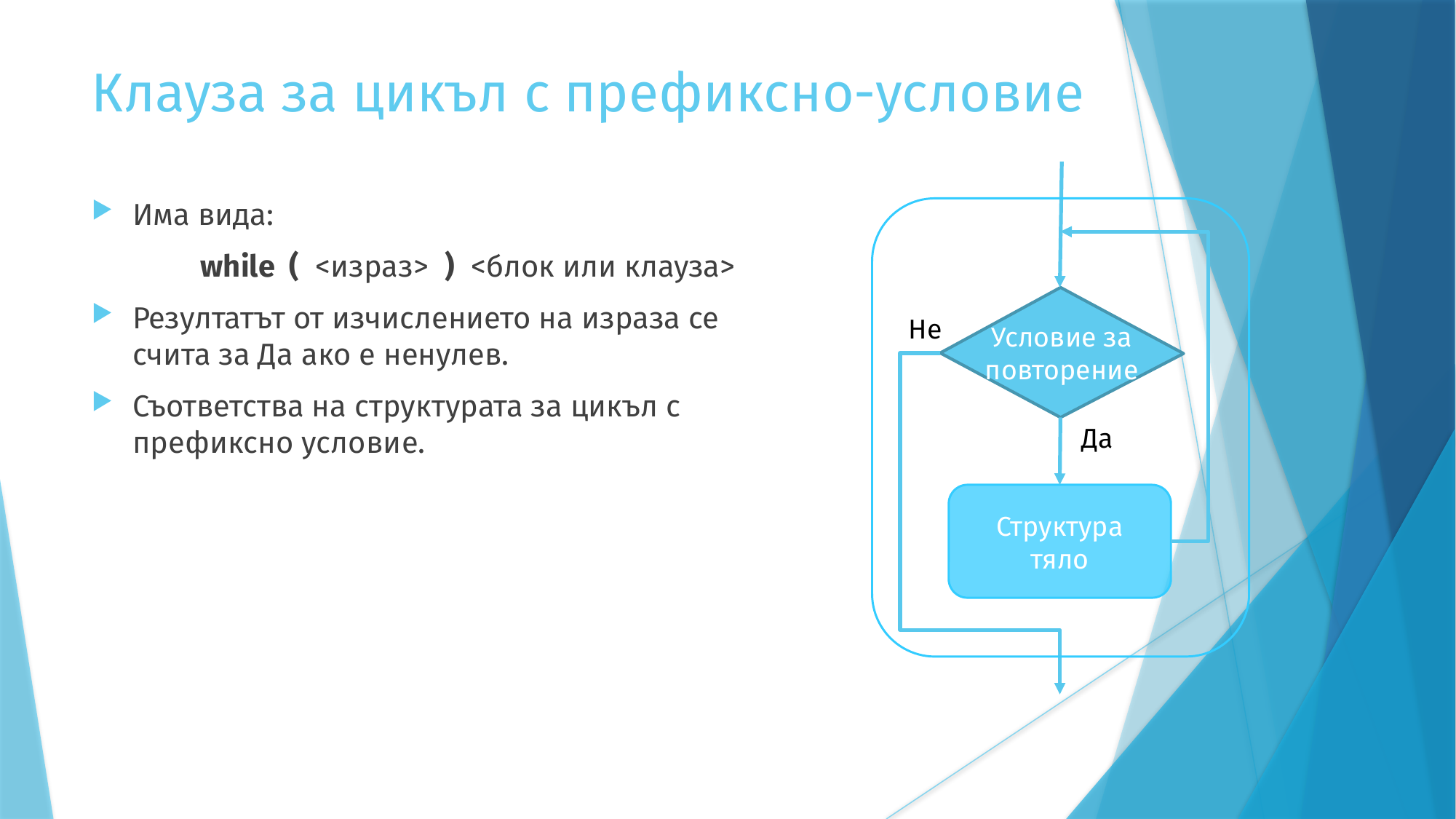

Клауза за цикъл с префиксно-условие

Условие за повторение
Не

Да

Структура тяло
Има вида:
	while  (  <израз>  )  <блок или клауза>
Резултатът от изчислението на израза се счита за Да ако е ненулев.
Съответства на структурата за цикъл с префиксно условие.